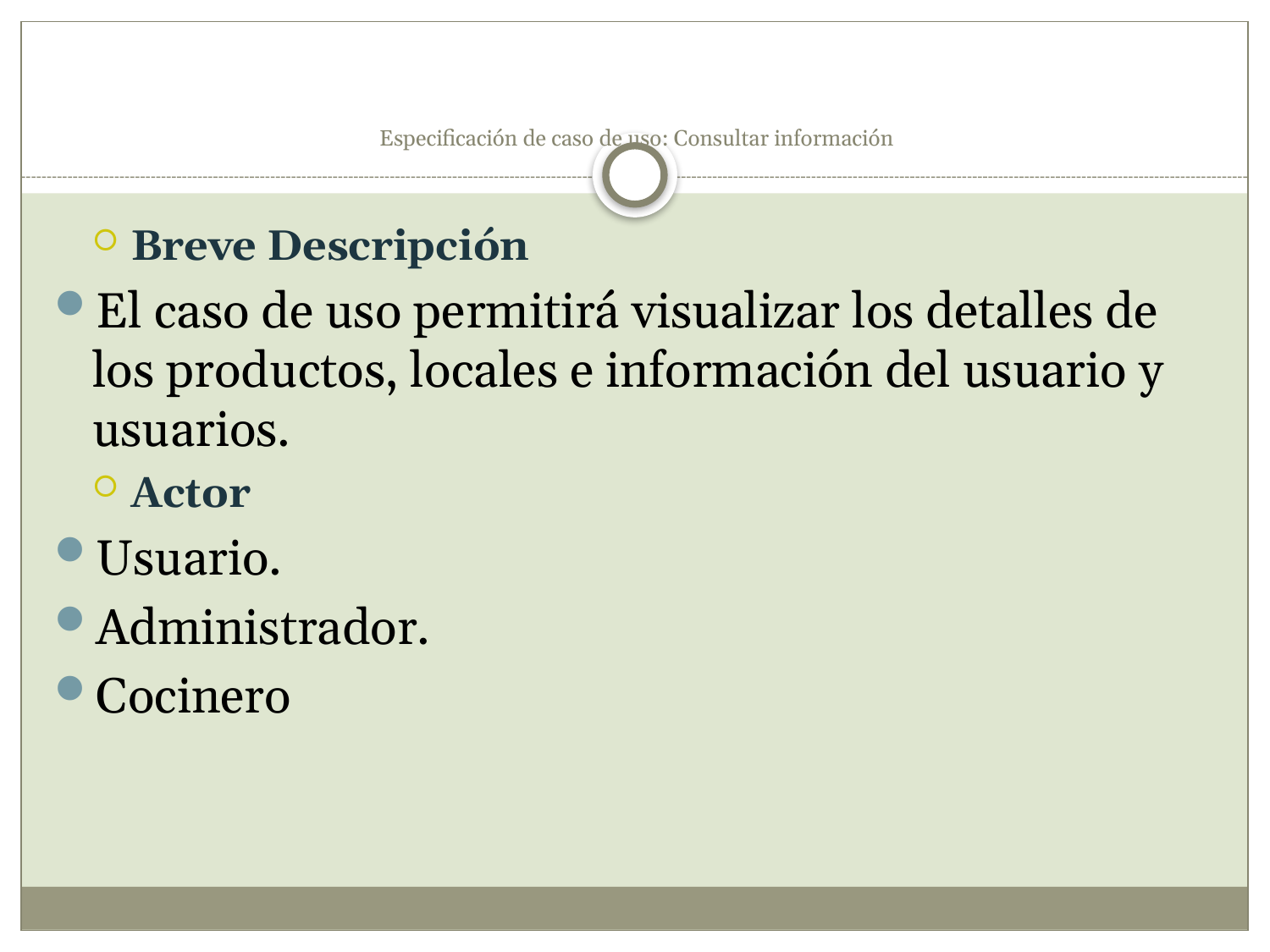

# Especificación de caso de uso: Consultar información
Breve Descripción
El caso de uso permitirá visualizar los detalles de los productos, locales e información del usuario y usuarios.
Actor
Usuario.
Administrador.
Cocinero